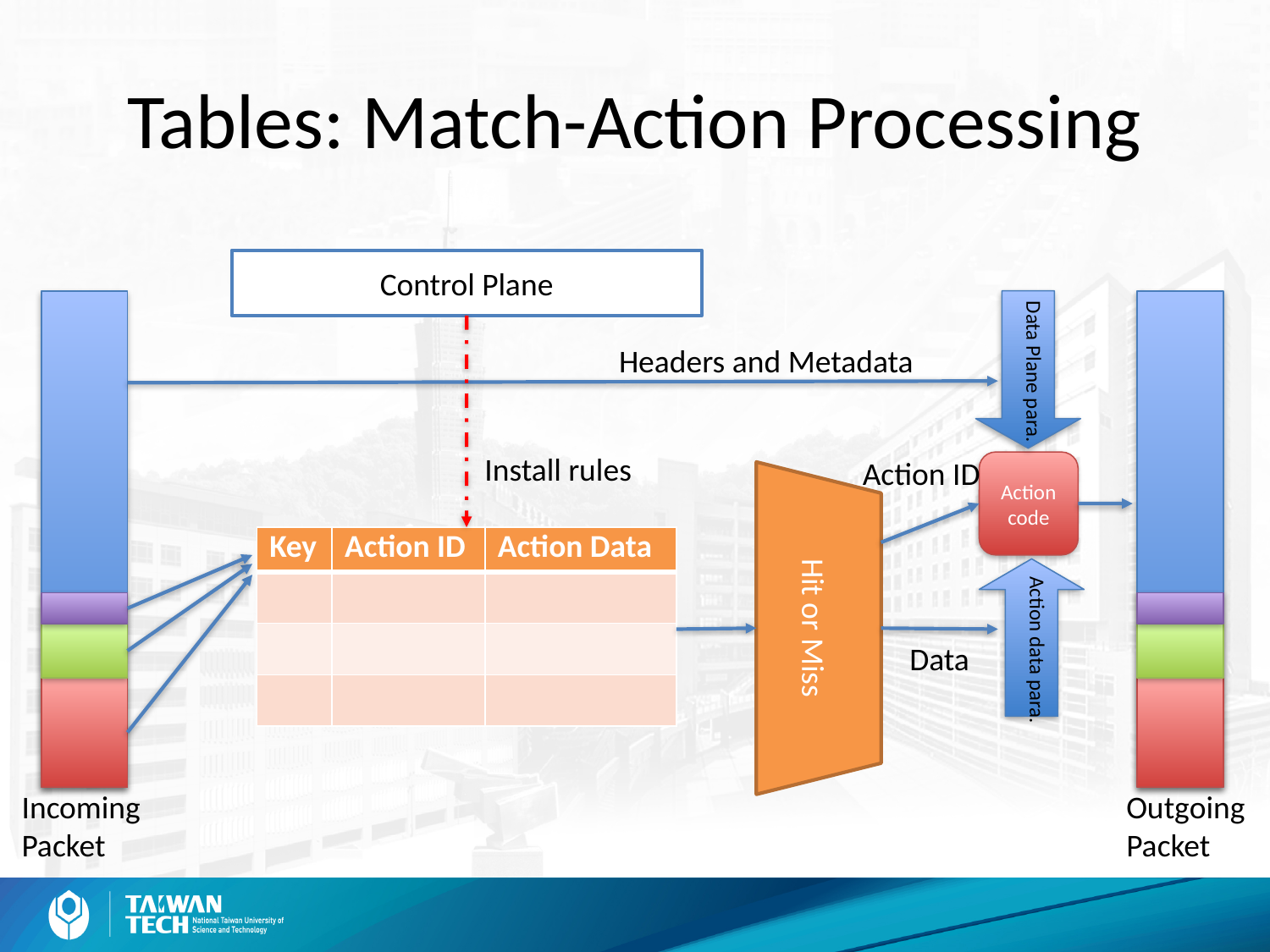

# Tables: Match-Action Processing
Control Plane
Data Plane para.

Headers and Metadata
Install rules
Action ID
Action code
| Key | Action ID | Action Data |
| --- | --- | --- |
|  |  |  |
|  |  |  |
|  |  |  |

Action data para.
Hit or Miss

Data

Incoming Packet
Outgoing Packet